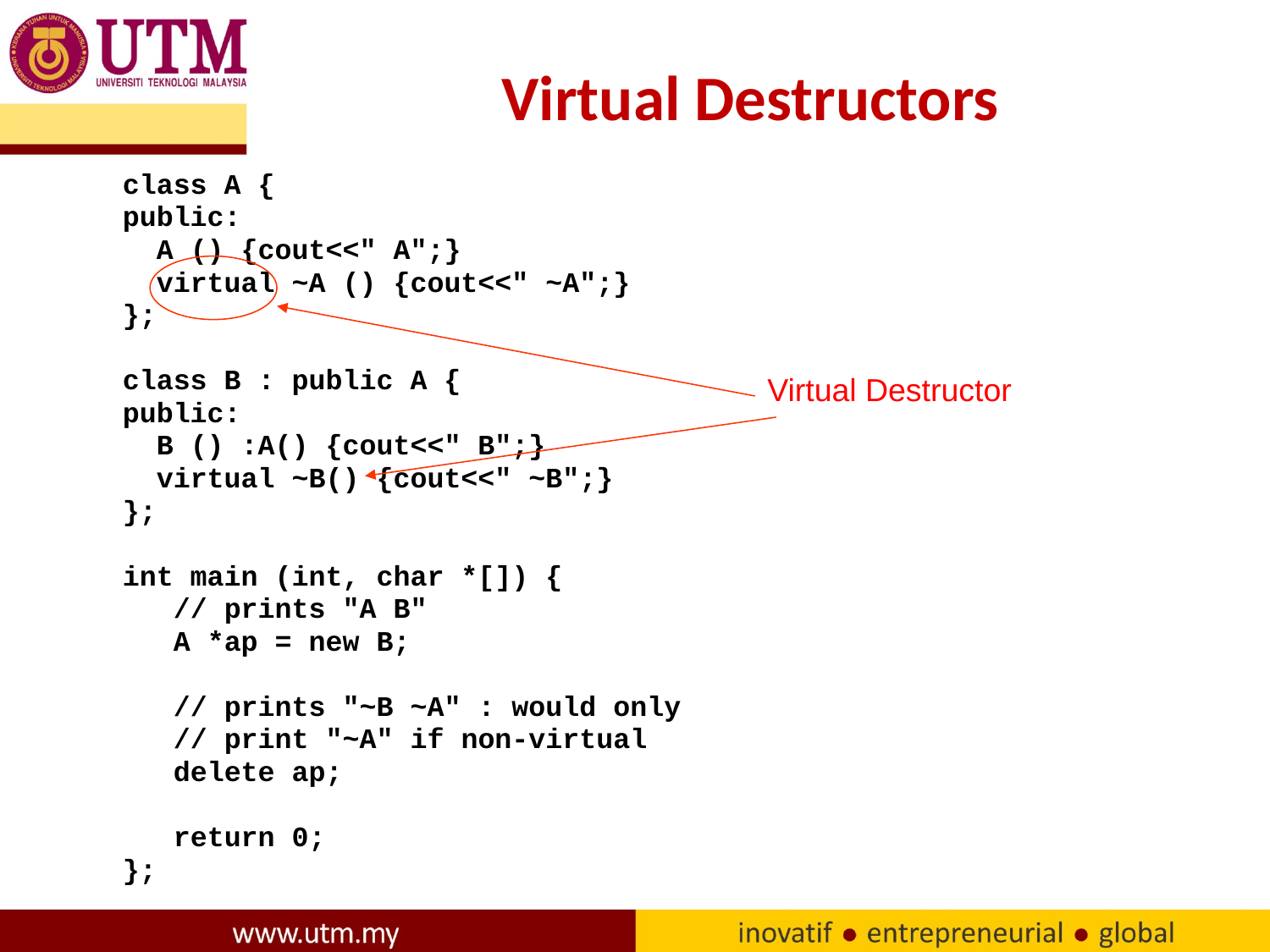

# Virtual Destructors
class A {
public:
  A () {cout<<" A";}
  virtual ~A () {cout<<" ~A";}
};

class B : public A {
public:
  B () :A() {cout<<" B";}
  virtual ~B() {cout<<" ~B";}
};

int main (int, char *[]) {
   // prints "A B"
   A *ap = new B;

   // prints "~B ~A" : would only
   // print "~A" if non-virtual
   delete ap;

   return 0;
};

Virtual Destructor